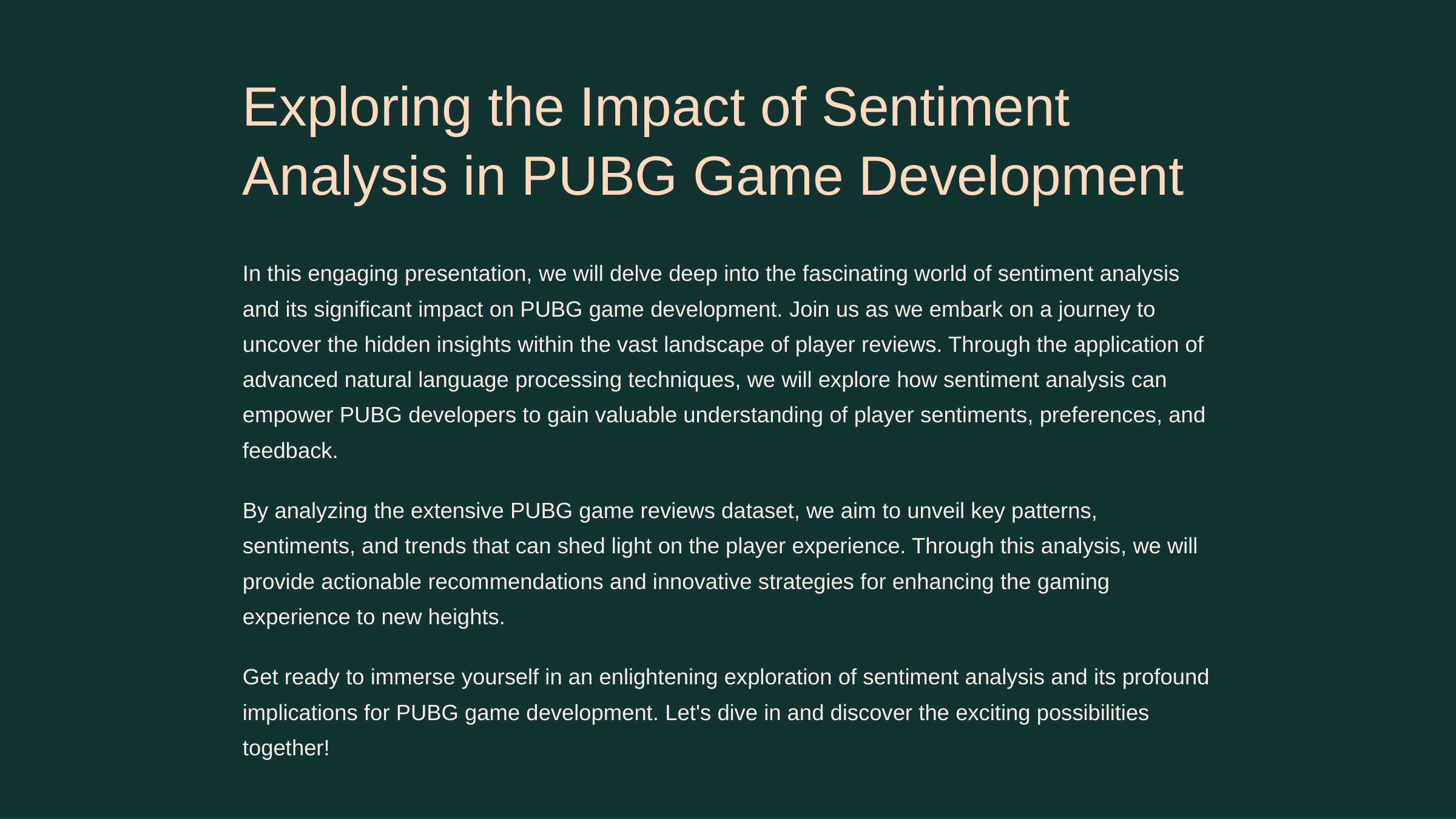

Exploring the Impact of Sentiment Analysis in PUBG Game Development
In this engaging presentation, we will delve deep into the fascinating world of sentiment analysis and its significant impact on PUBG game development. Join us as we embark on a journey to uncover the hidden insights within the vast landscape of player reviews. Through the application of advanced natural language processing techniques, we will explore how sentiment analysis can empower PUBG developers to gain valuable understanding of player sentiments, preferences, and feedback.
By analyzing the extensive PUBG game reviews dataset, we aim to unveil key patterns, sentiments, and trends that can shed light on the player experience. Through this analysis, we will provide actionable recommendations and innovative strategies for enhancing the gaming experience to new heights.
Get ready to immerse yourself in an enlightening exploration of sentiment analysis and its profound implications for PUBG game development. Let's dive in and discover the exciting possibilities together!